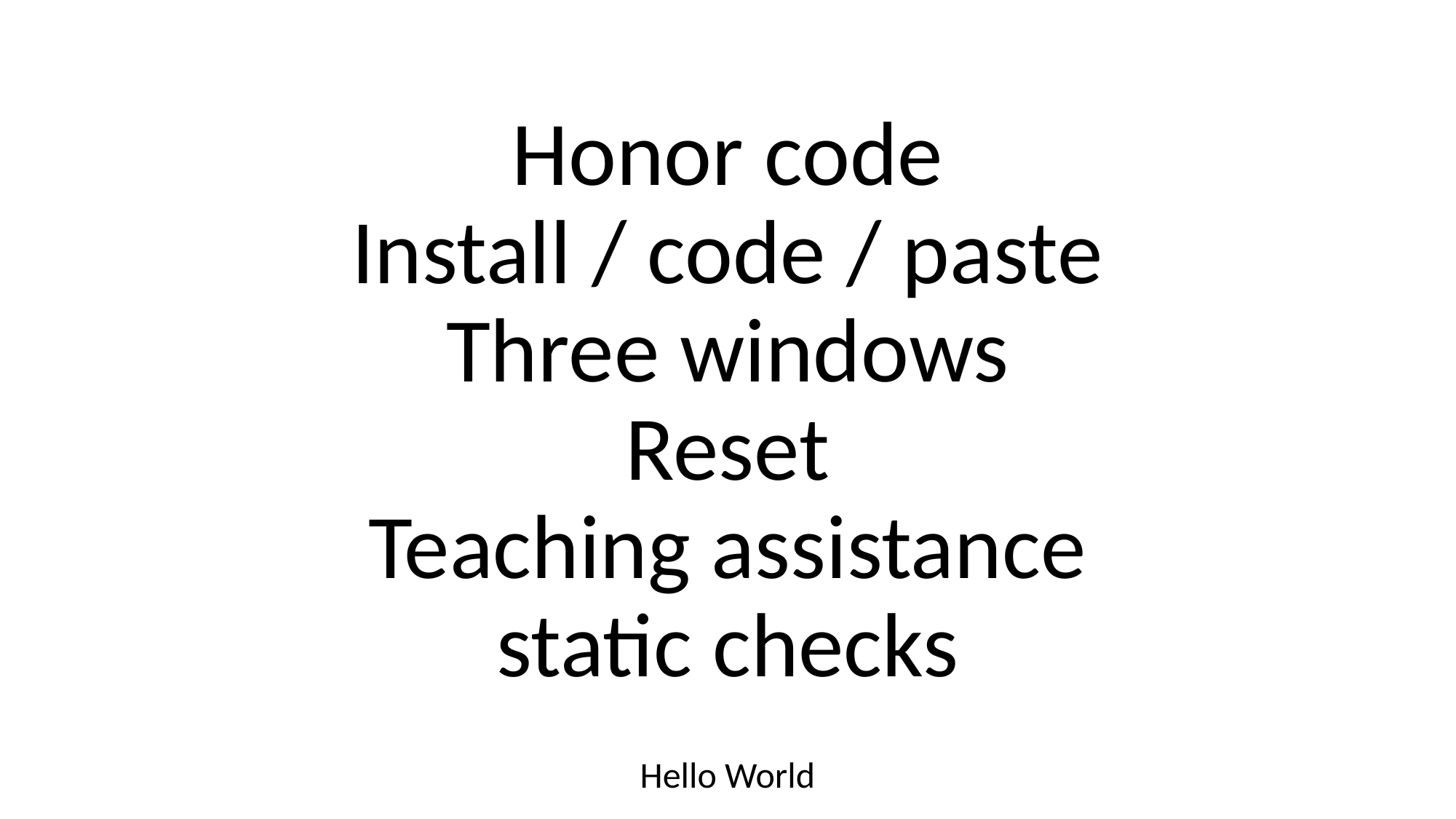

# Honor code Install / code / paste Three windows Reset Teaching assistance static checks
Hello World